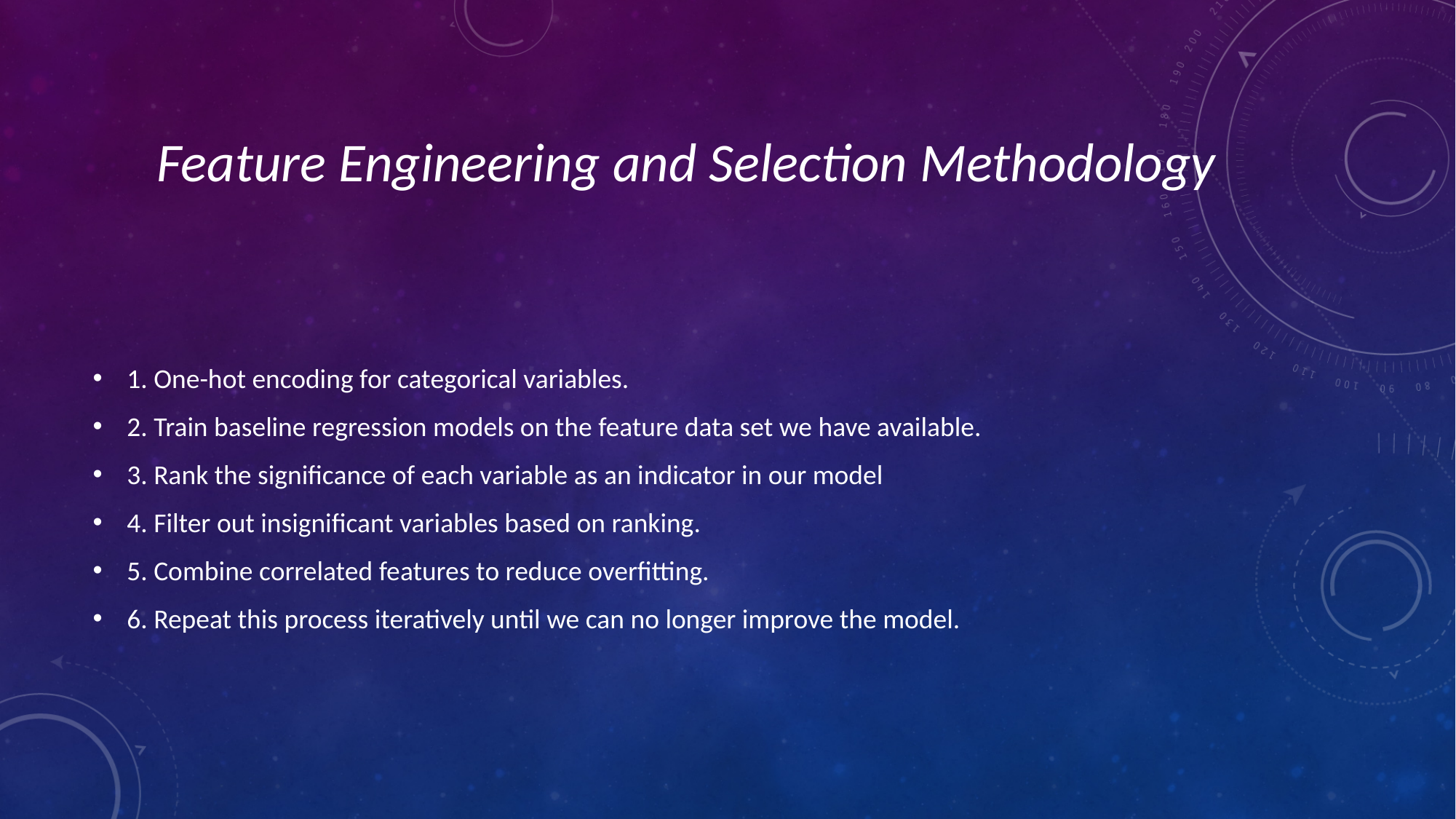

# Feature Engineering and Selection Methodology

1. One-hot encoding for categorical variables.
2. Train baseline regression models on the feature data set we have available.
3. Rank the significance of each variable as an indicator in our model
4. Filter out insignificant variables based on ranking.
5. Combine correlated features to reduce overfitting.
6. Repeat this process iteratively until we can no longer improve the model.